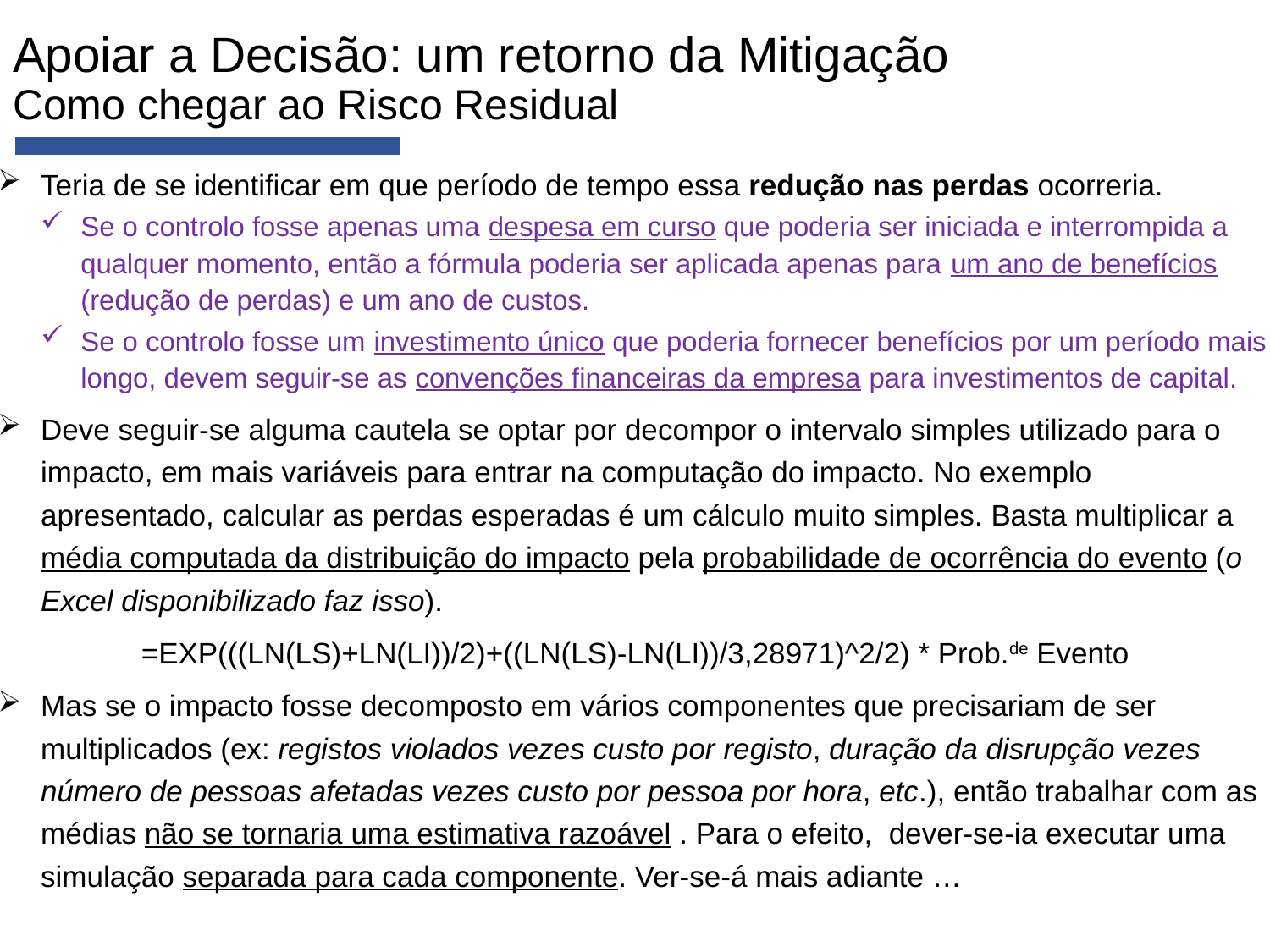

# Apoiar a Decisão: um retorno da Mitigação Como chegar ao Risco Residual
Teria de se identificar em que período de tempo essa redução nas perdas ocorreria.
Se o controlo fosse apenas uma despesa em curso que poderia ser iniciada e interrompida a qualquer momento, então a fórmula poderia ser aplicada apenas para um ano de benefícios (redução de perdas) e um ano de custos.
Se o controlo fosse um investimento único que poderia fornecer benefícios por um período mais longo, devem seguir-se as convenções financeiras da empresa para investimentos de capital.
Deve seguir-se alguma cautela se optar por decompor o intervalo simples utilizado para o impacto, em mais variáveis para entrar na computação do impacto. No exemplo apresentado, calcular as perdas esperadas é um cálculo muito simples. Basta multiplicar a média computada da distribuição do impacto pela probabilidade de ocorrência do evento (o Excel disponibilizado faz isso).
=EXP(((LN(LS)+LN(LI))/2)+((LN(LS)-LN(LI))/3,28971)^2/2) * Prob.de Evento
Mas se o impacto fosse decomposto em vários componentes que precisariam de ser multiplicados (ex: registos violados vezes custo por registo, duração da disrupção vezes número de pessoas afetadas vezes custo por pessoa por hora, etc.), então trabalhar com as médias não se tornaria uma estimativa razoável . Para o efeito,  dever-se-ia executar uma simulação separada para cada componente. Ver-se-á mais adiante …